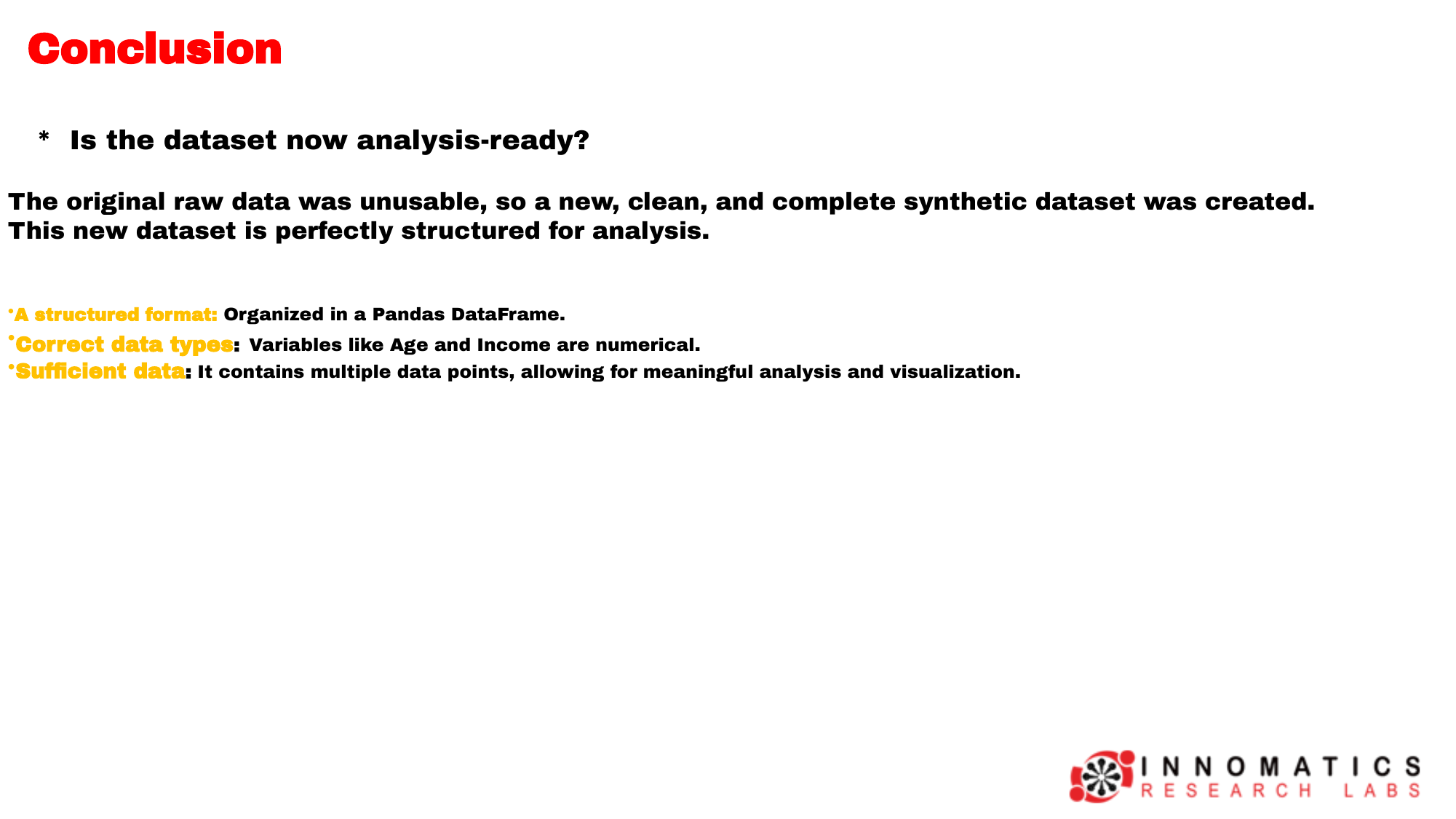

Conclusion

 *  Is the dataset now analysis-ready?
The original raw data was unusable, so a new, clean, and complete synthetic dataset was created.
This new dataset is perfectly structured for analysis.

A structured format: Organized in a Pandas DataFrame.
Correct data types: Variables like Age and Income are numerical.
Sufficient data: It contains multiple data points, allowing for meaningful analysis and visualization.